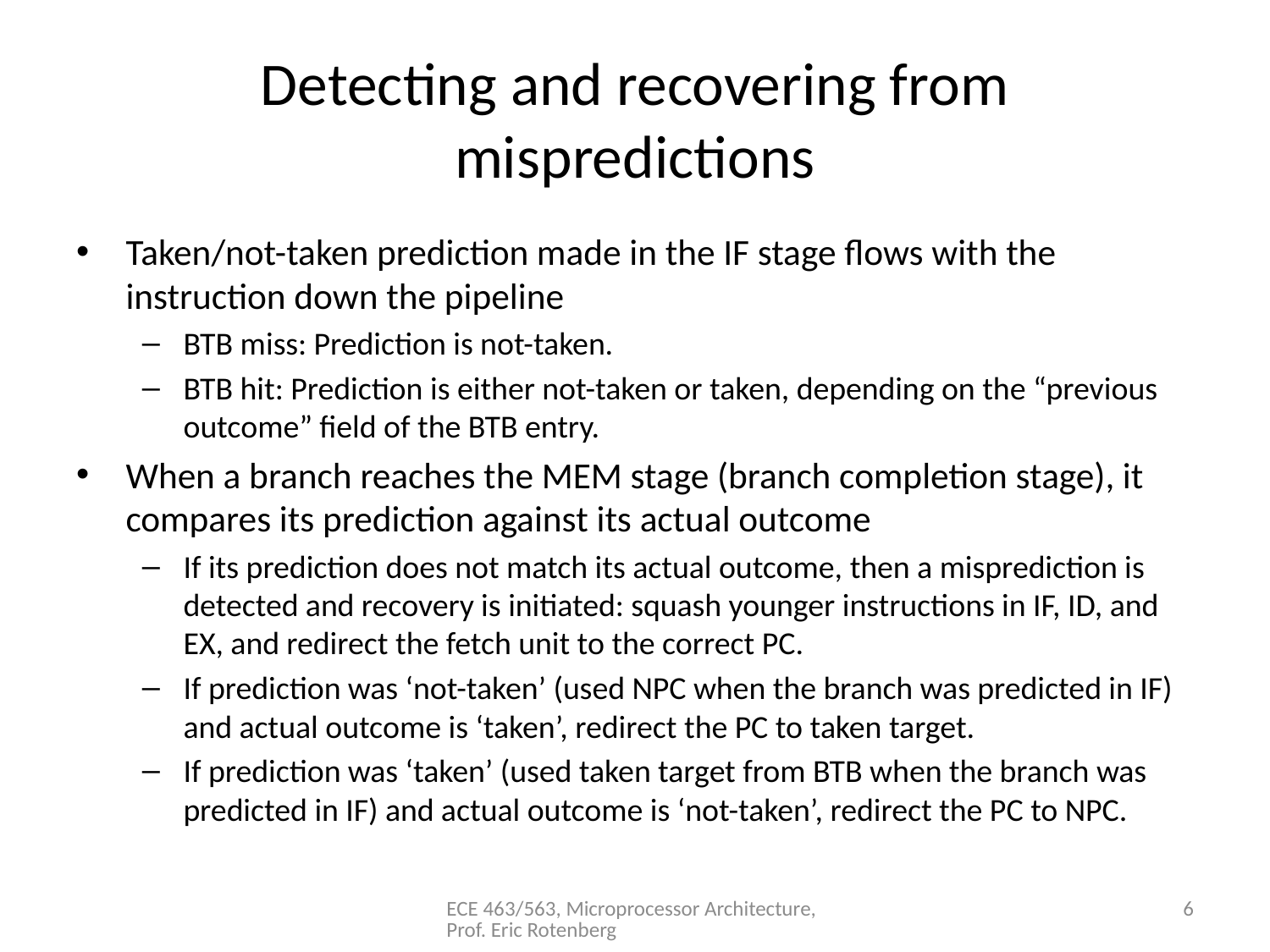

# Detecting and recovering from mispredictions
Taken/not-taken prediction made in the IF stage flows with the instruction down the pipeline
BTB miss: Prediction is not-taken.
BTB hit: Prediction is either not-taken or taken, depending on the “previous outcome” field of the BTB entry.
When a branch reaches the MEM stage (branch completion stage), it compares its prediction against its actual outcome
If its prediction does not match its actual outcome, then a misprediction is detected and recovery is initiated: squash younger instructions in IF, ID, and EX, and redirect the fetch unit to the correct PC.
If prediction was ‘not-taken’ (used NPC when the branch was predicted in IF) and actual outcome is ‘taken’, redirect the PC to taken target.
If prediction was ‘taken’ (used taken target from BTB when the branch was predicted in IF) and actual outcome is ‘not-taken’, redirect the PC to NPC.
ECE 463/563, Microprocessor Architecture, Prof. Eric Rotenberg
6